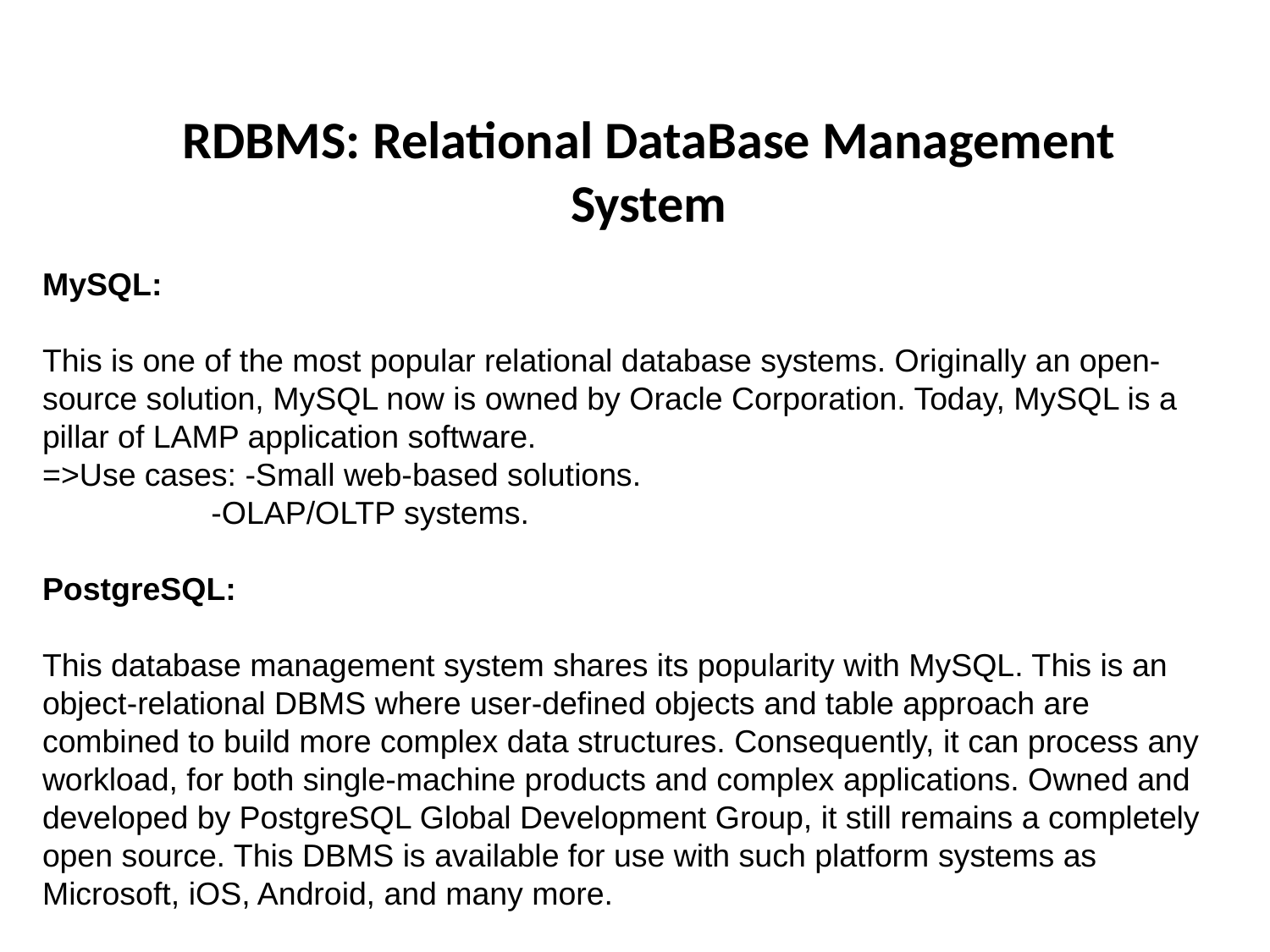

# RDBMS: Relational DataBase Management System
MySQL:

This is one of the most popular relational database systems. Originally an open-source solution, MySQL now is owned by Oracle Corporation. Today, MySQL is a pillar of LAMP application software.
=>Use cases: -Small web-based solutions.
                   -OLAP/OLTP systems.

PostgreSQL:

This database management system shares its popularity with MySQL. This is an object-relational DBMS where user-defined objects and table approach are combined to build more complex data structures. Consequently, it can process any workload, for both single-machine products and complex applications. Owned and developed by PostgreSQL Global Development Group, it still remains a completely open source. This DBMS is available for use with such platform systems as Microsoft, iOS, Android, and many more.